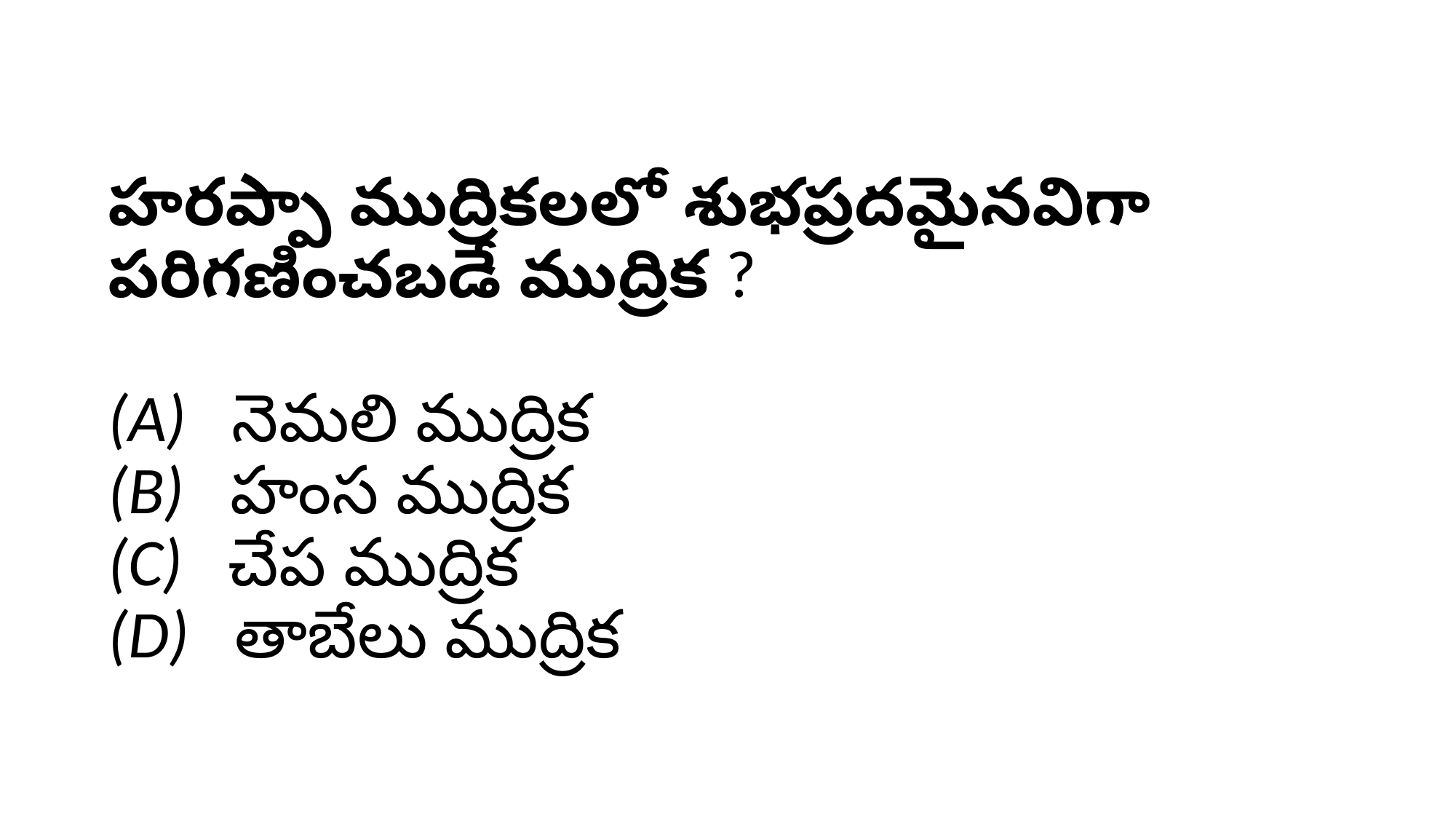

# హరప్పా ముద్రికలలో శుభప్రదమైనవిగా పరిగణించబడే ముద్రిక ? (A)   నెమలి ముద్రిక (B)   హంస ముద్రిక (C)   చేప ముద్రిక (D)   తాబేలు ముద్రిక